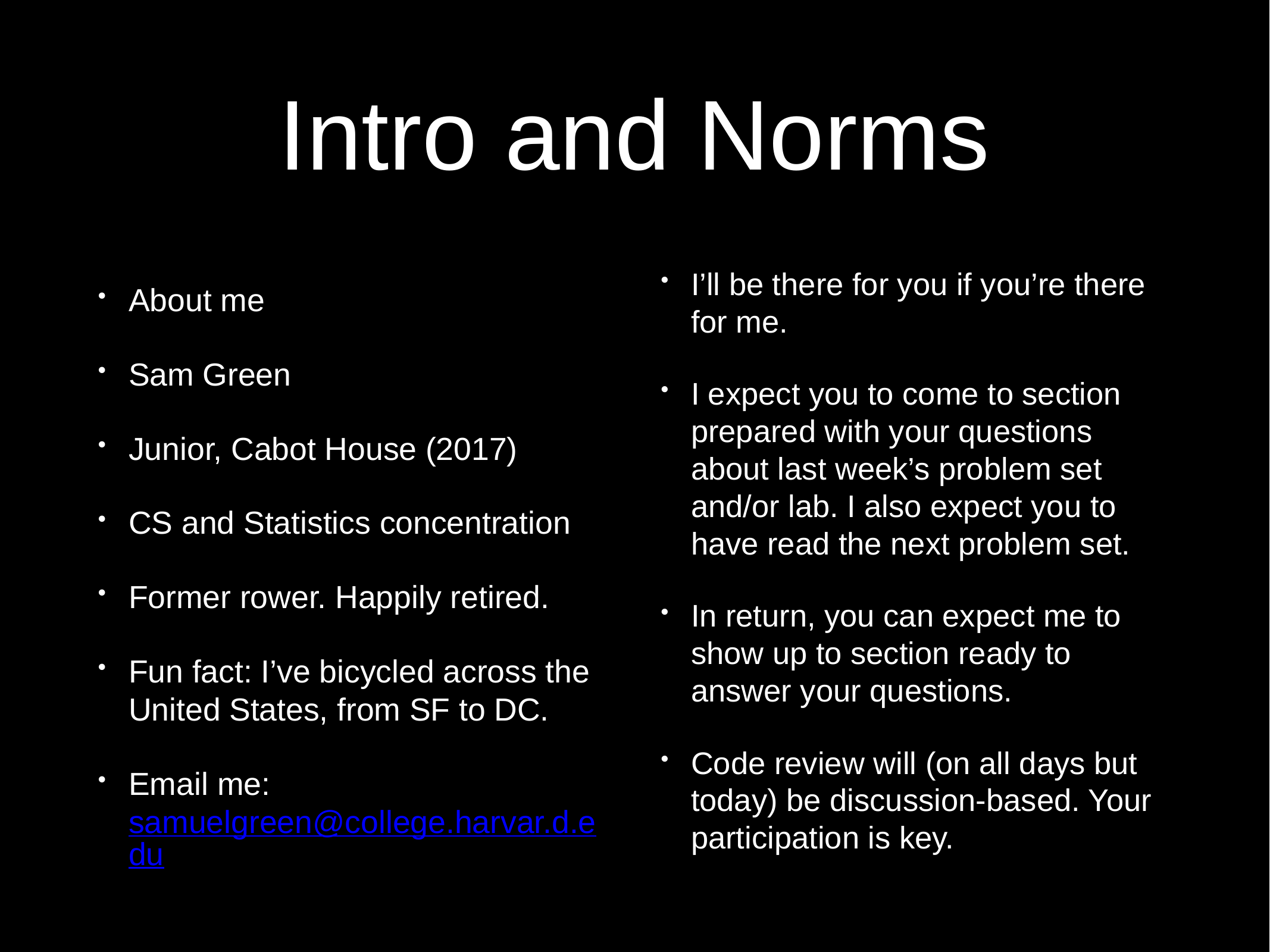

# Intro and Norms
About me
Sam Green
Junior, Cabot House (2017)
CS and Statistics concentration
Former rower. Happily retired.
Fun fact: I’ve bicycled across the United States, from SF to DC.
Email me: samuelgreen@college.harvar.d.edu
I’ll be there for you if you’re there for me.
I expect you to come to section prepared with your questions about last week’s problem set and/or lab. I also expect you to have read the next problem set.
In return, you can expect me to show up to section ready to answer your questions.
Code review will (on all days but today) be discussion-based. Your participation is key.